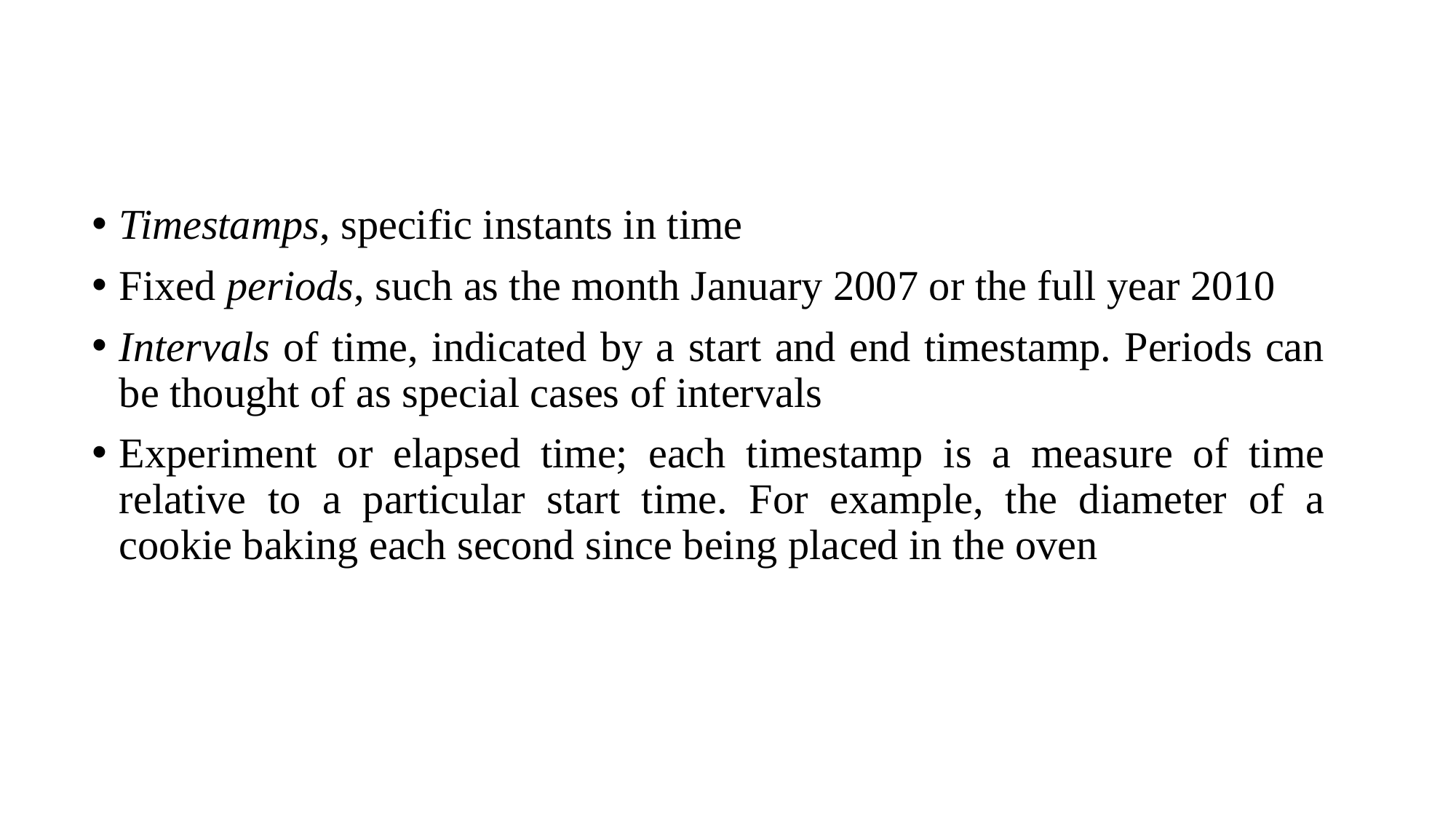

Timestamps, specific instants in time
Fixed periods, such as the month January 2007 or the full year 2010
Intervals of time, indicated by a start and end timestamp. Periods can be thought of as special cases of intervals
Experiment or elapsed time; each timestamp is a measure of time relative to a particular start time. For example, the diameter of a cookie baking each second since being placed in the oven